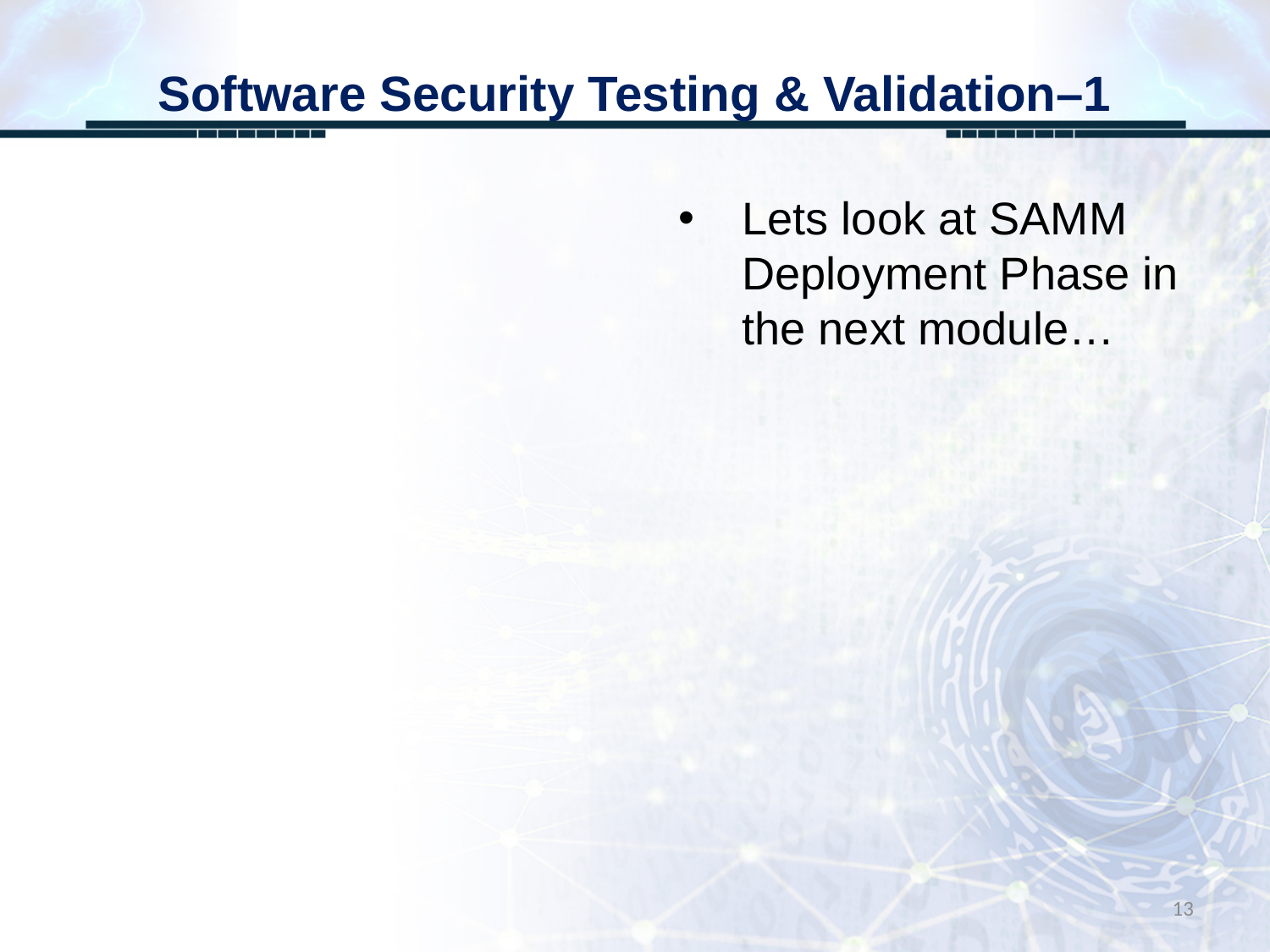

# Software Security Testing & Validation–1
Lets look at SAMM Deployment Phase in the next module…
13